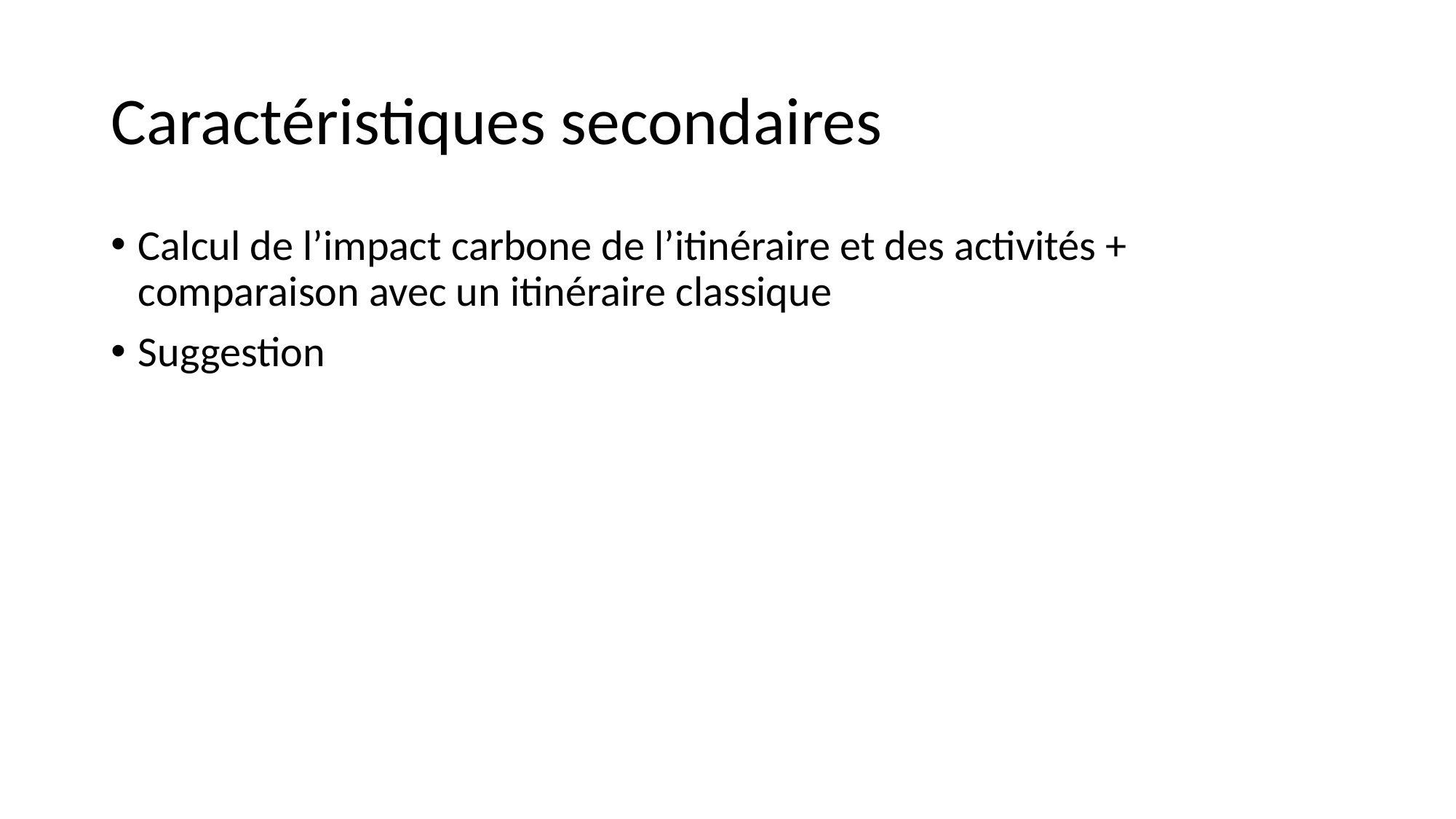

# Caractéristiques secondaires
Calcul de l’impact carbone de l’itinéraire et des activités + comparaison avec un itinéraire classique
Suggestion